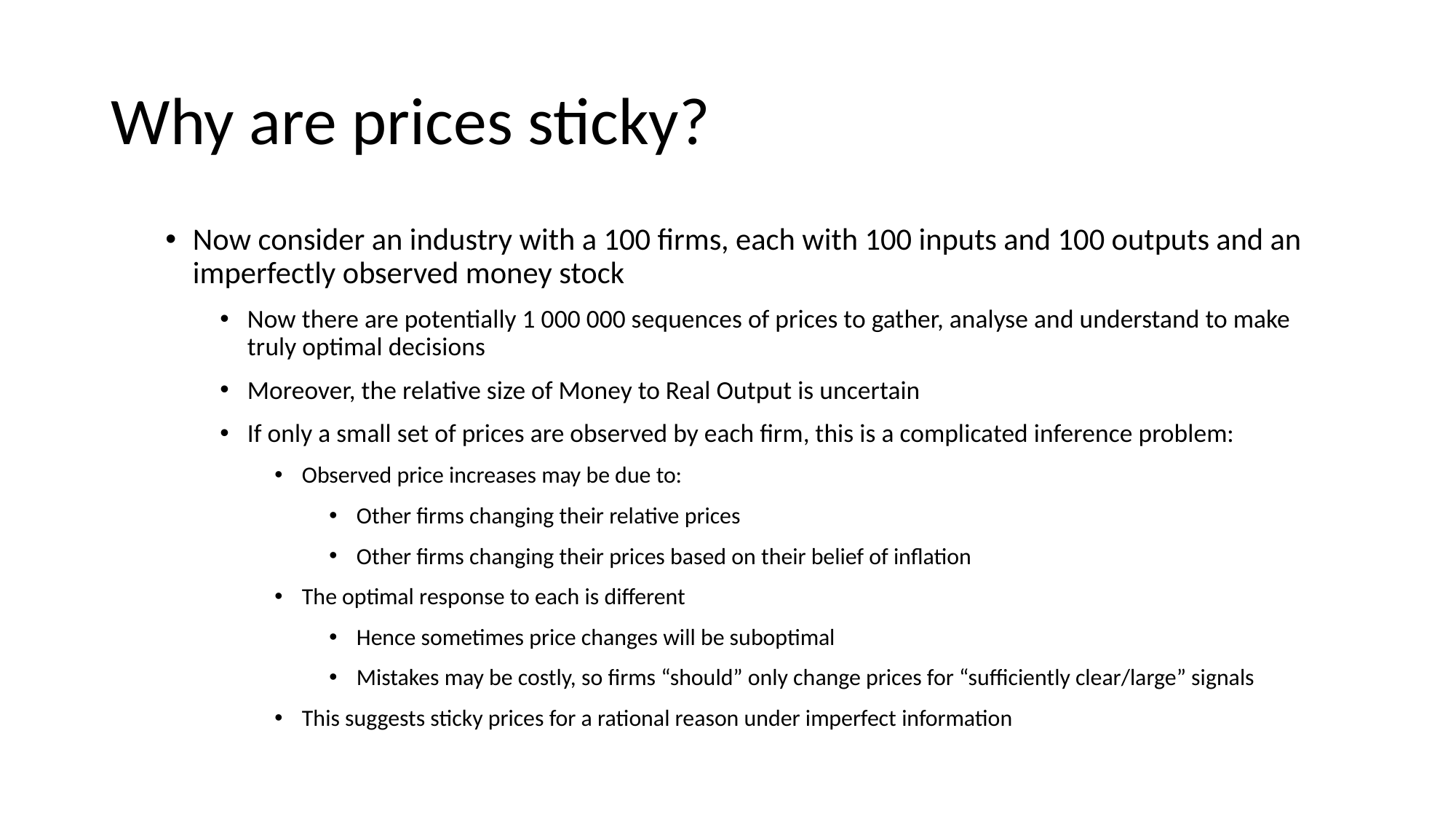

# Why are prices sticky?
Now consider an industry with a 100 firms, each with 100 inputs and 100 outputs and an imperfectly observed money stock
Now there are potentially 1 000 000 sequences of prices to gather, analyse and understand to make truly optimal decisions
Moreover, the relative size of Money to Real Output is uncertain
If only a small set of prices are observed by each firm, this is a complicated inference problem:
Observed price increases may be due to:
Other firms changing their relative prices
Other firms changing their prices based on their belief of inflation
The optimal response to each is different
Hence sometimes price changes will be suboptimal
Mistakes may be costly, so firms “should” only change prices for “sufficiently clear/large” signals
This suggests sticky prices for a rational reason under imperfect information